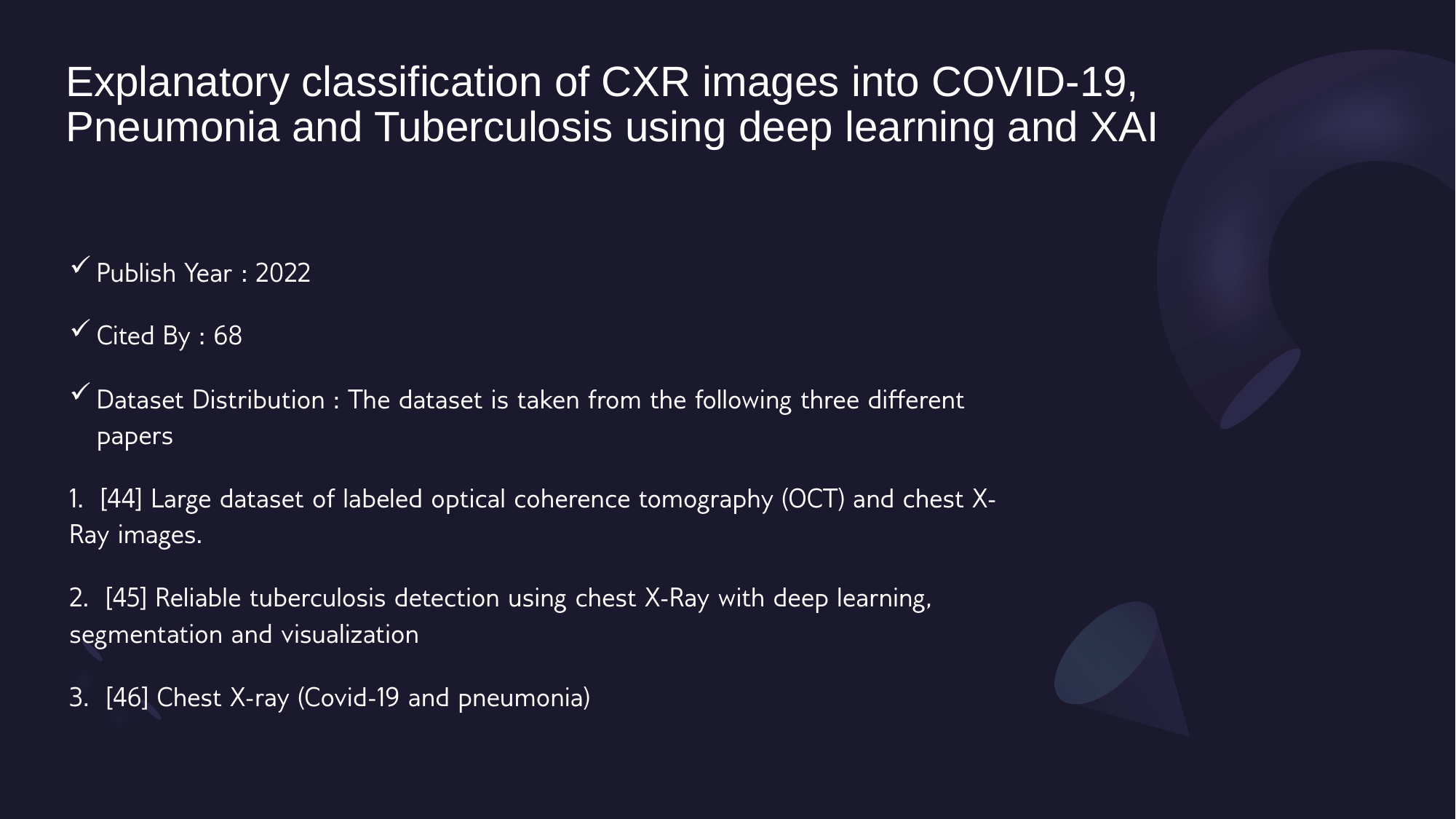

# Explanatory classification of CXR images into COVID-19, Pneumonia and Tuberculosis using deep learning and XAI
Publish Year : 2022
Cited By : 68
Dataset Distribution : The dataset is taken from the following three different papers
1.  [44] Large dataset of labeled optical coherence tomography (OCT) and chest X-Ray images.
2.  [45] Reliable tuberculosis detection using chest X-Ray with deep learning, segmentation and visualization
3.  [46] Chest X-ray (Covid-19 and pneumonia)